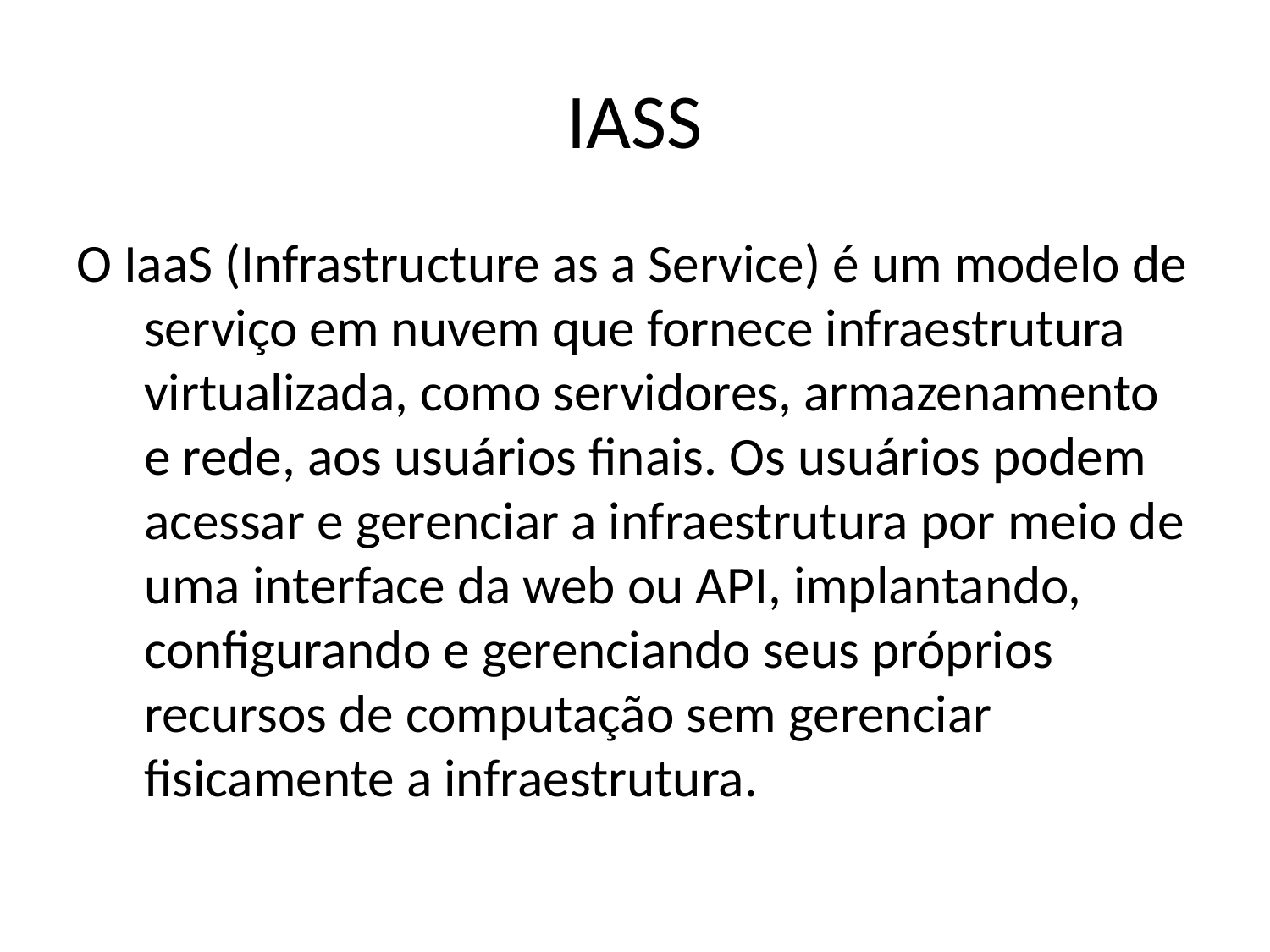

# IASS
O IaaS (Infrastructure as a Service) é um modelo de serviço em nuvem que fornece infraestrutura virtualizada, como servidores, armazenamento e rede, aos usuários finais. Os usuários podem acessar e gerenciar a infraestrutura por meio de uma interface da web ou API, implantando, configurando e gerenciando seus próprios recursos de computação sem gerenciar fisicamente a infraestrutura.